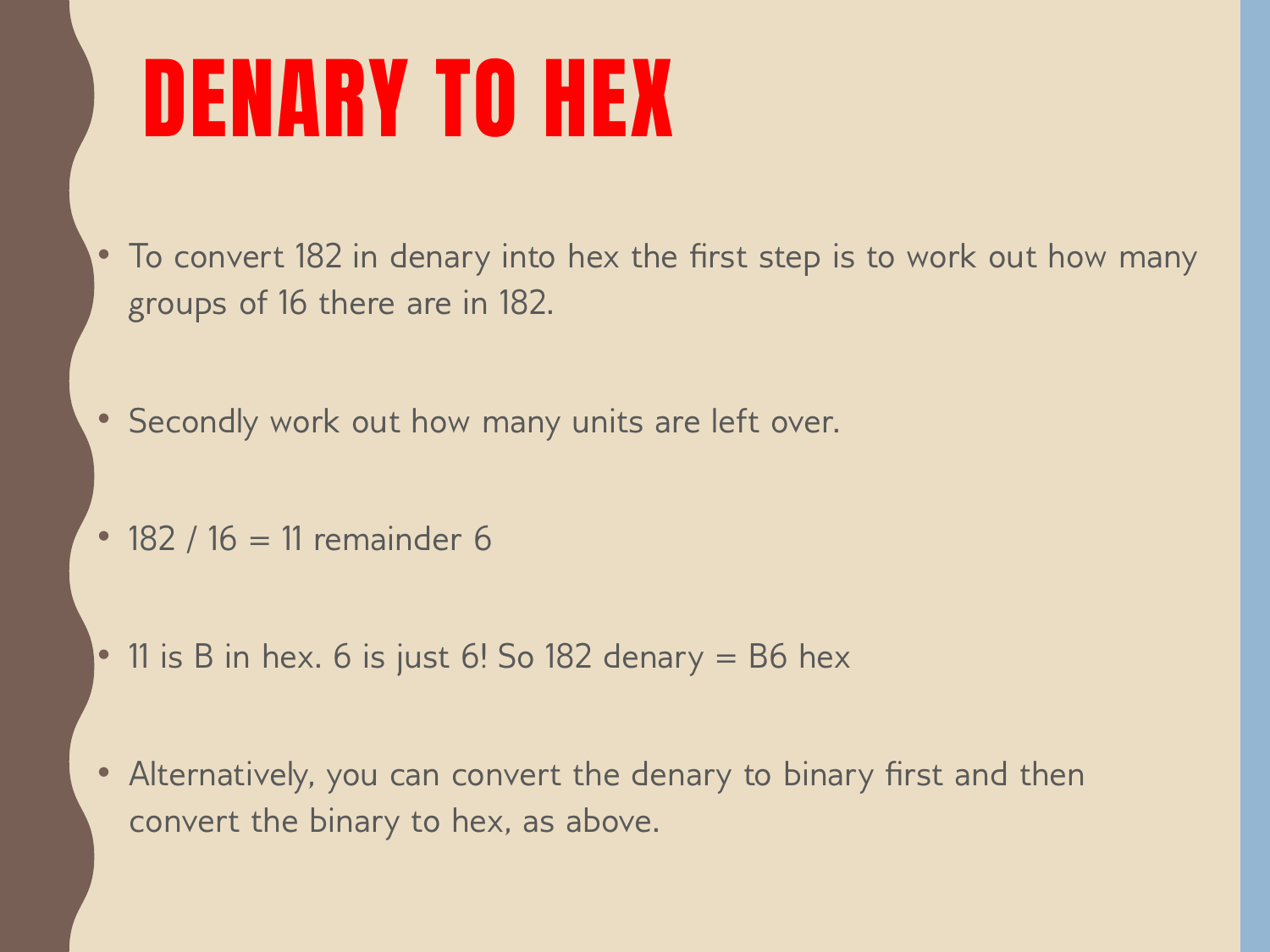

# Denary to Hex
To convert 182 in denary into hex the first step is to work out how many groups of 16 there are in 182.

Secondly work out how many units are left over.

182 / 16 = 11 remainder 6

11 is B in hex. 6 is just 6! So 182 denary = B6 hex

Alternatively, you can convert the denary to binary first and then convert the binary to hex, as above.